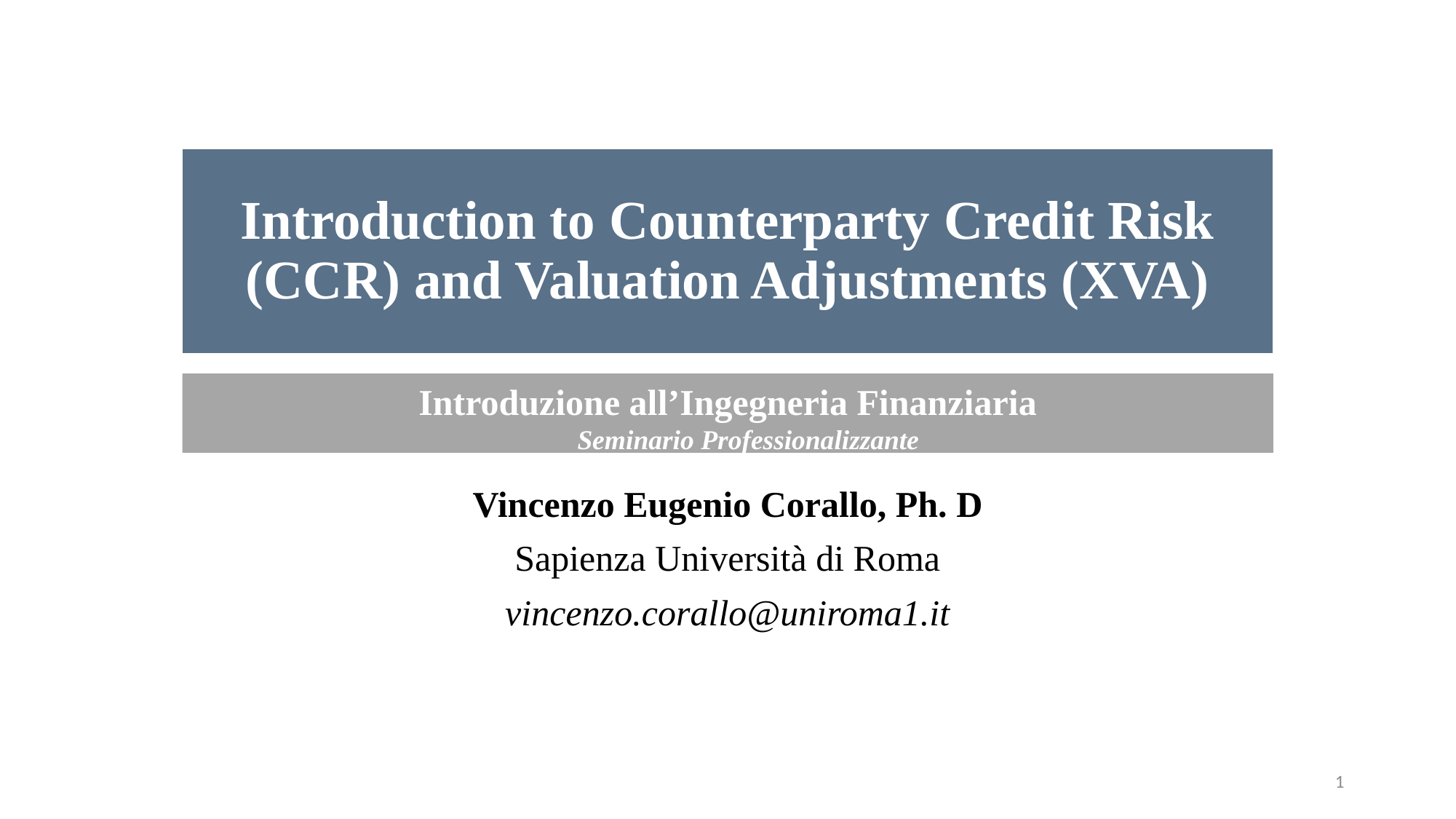

# Introduction to Counterparty Credit Risk (CCR) and Valuation Adjustments (XVA)
Introduzione all’Ingegneria Finanziaria
Seminario Professionalizzante
Vincenzo Eugenio Corallo, Ph. D
Sapienza Università di Roma
vincenzo.corallo@uniroma1.it

1